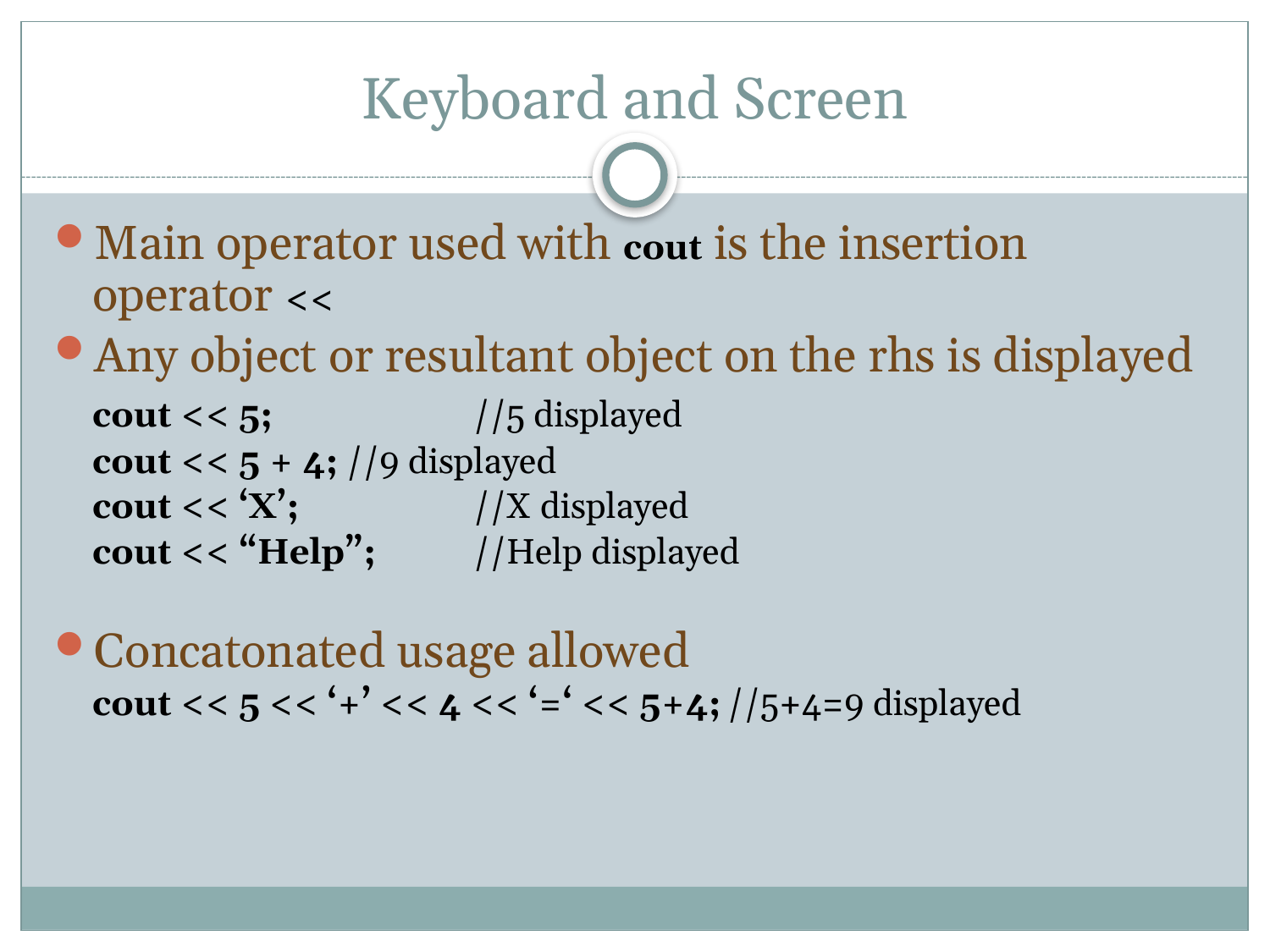

# Keyboard and Screen
Main operator used with cout is the insertion operator <<
Any object or resultant object on the rhs is displayed
	cout << 5;		//5 displayed
	cout << 5 + 4;	//9 displayed
	cout << ‘X’;		//X displayed
	cout << “Help”;	//Help displayed

Concatonated usage allowed
	cout << 5 << ‘+’ << 4 << ‘=‘ << 5+4;	//5+4=9 displayed